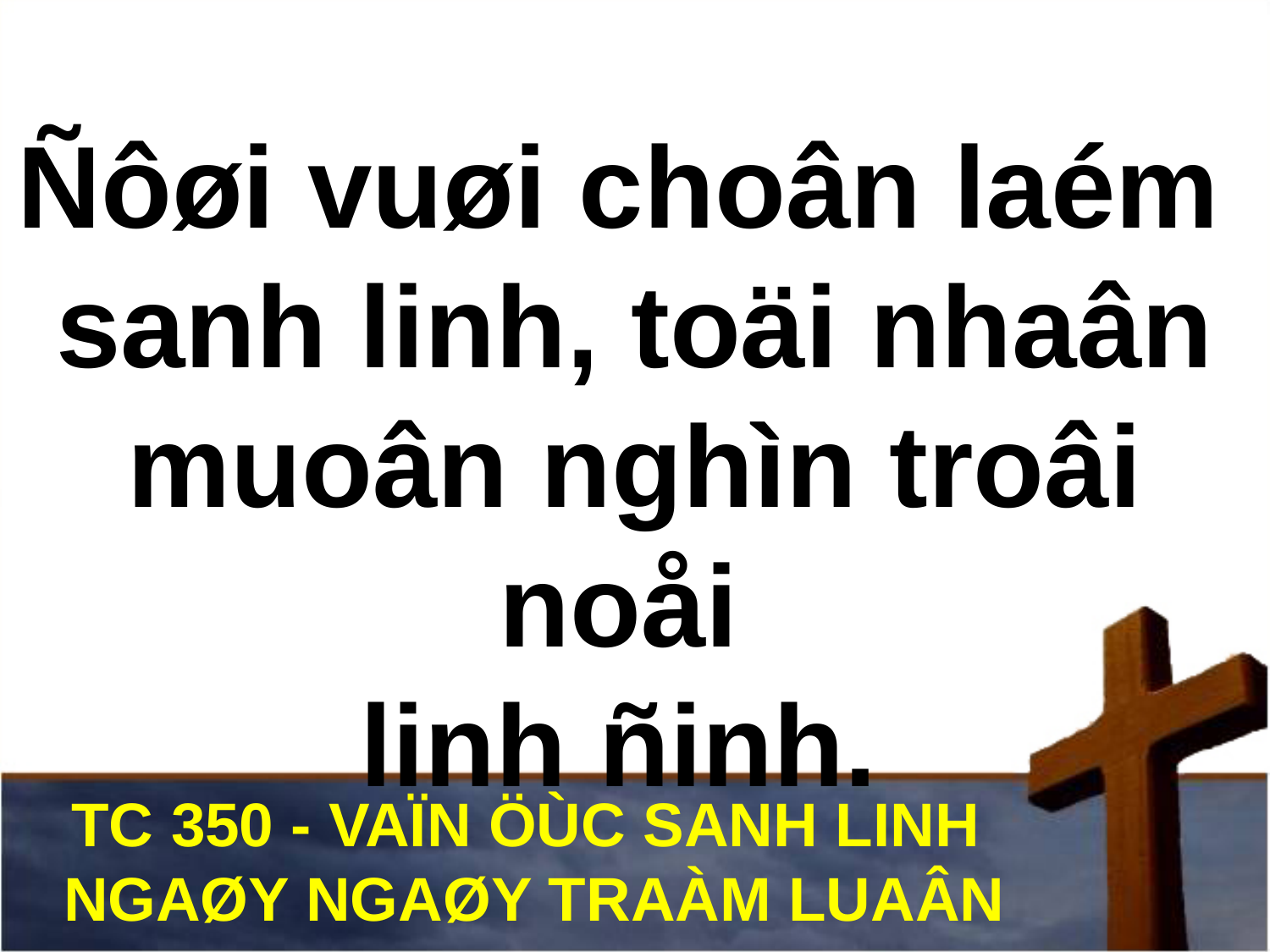

Ñôøi vuøi choân laém
sanh linh, toäi nhaân muoân nghìn troâi noåi
linh ñinh.
TC 350 - VAÏN ÖÙC SANH LINH
NGAØY NGAØY TRAÀM LUAÂN